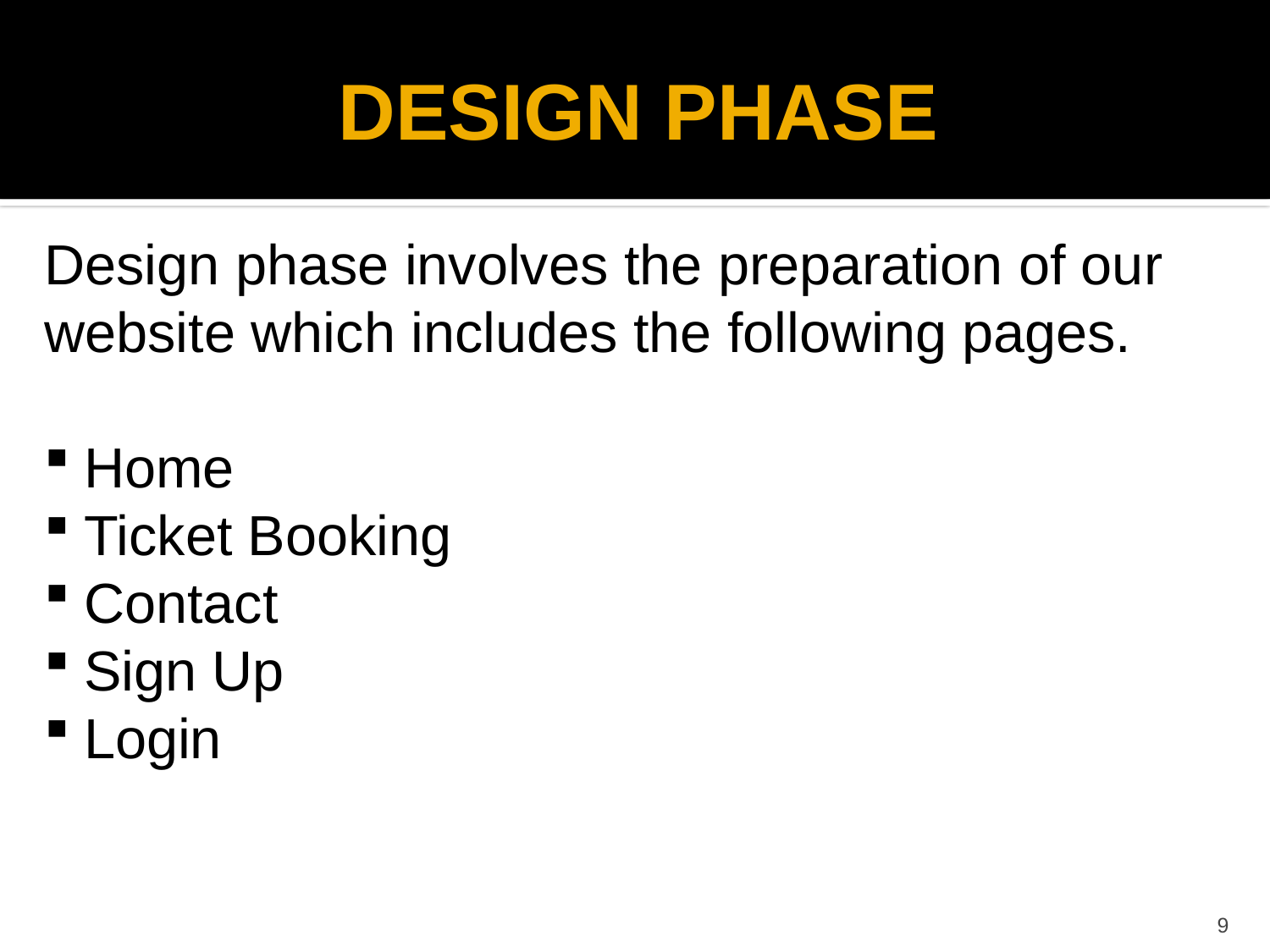

# DESIGN PHASE
Design phase involves the preparation of our website which includes the following pages.

Home
Ticket Booking
Contact
Sign Up
Login
9